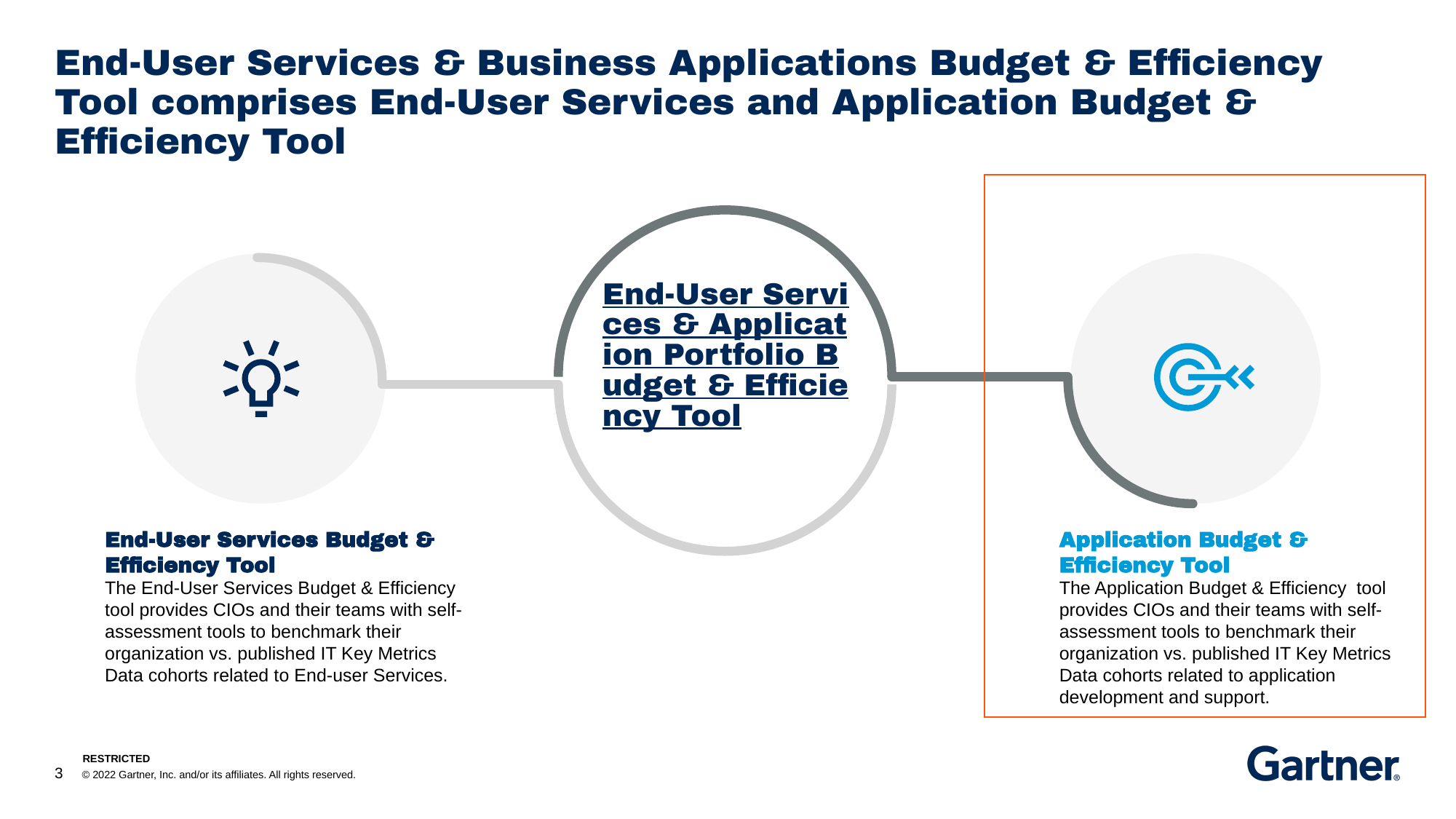

# End-User Services & Business Applications Budget & Efficiency Tool comprises End-User Services and Application Budget & Efficiency Tool

End-User Services & Application Portfolio Budget & Efficiency Tool

End-User Services Budget & Efficiency Tool
The End-User Services Budget & Efficiency tool provides CIOs and their teams with self-assessment tools to benchmark their organization vs. published IT Key Metrics Data cohorts related to End-user Services.
Application Budget & Efficiency Tool
The Application Budget & Efficiency  tool provides CIOs and their teams with self-assessment tools to benchmark their organization vs. published IT Key Metrics Data cohorts related to application development and support.